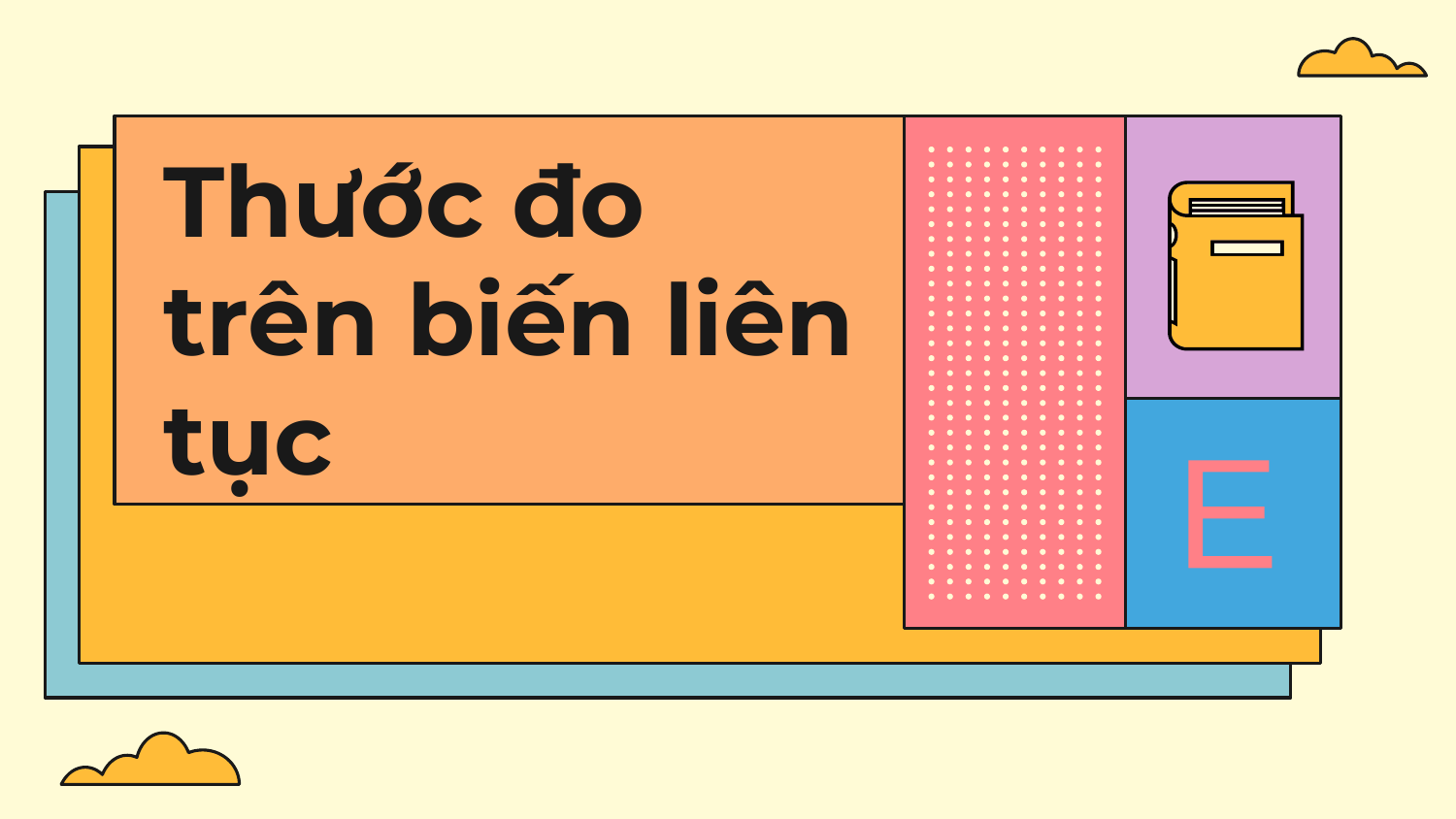

Thước đo trên biến liên tục
E